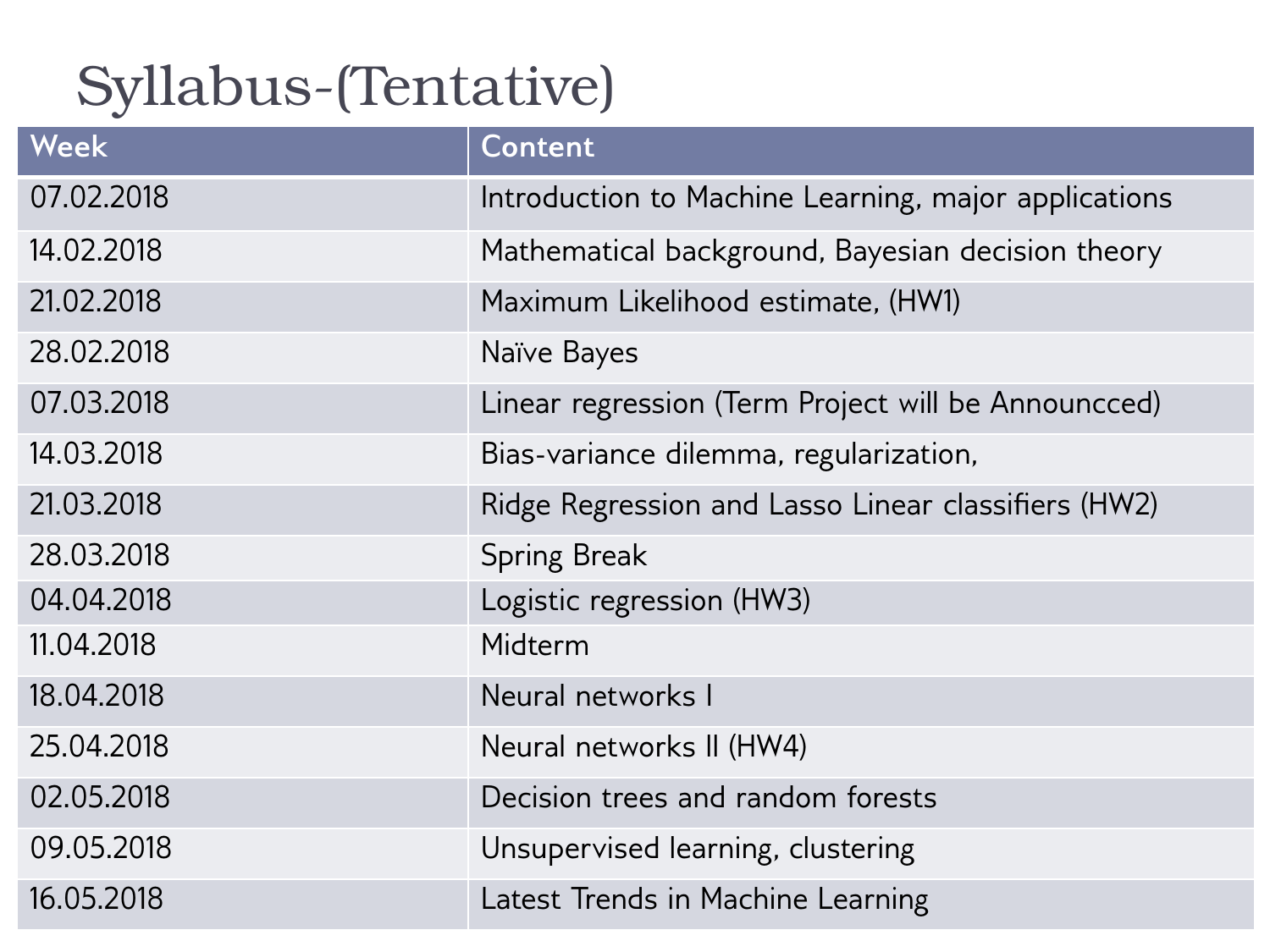

# Syllabus-(Tentative)
| Week | Content |
| --- | --- |
| 07.02.2018 | Introduction to Machine Learning, major applications |
| 14.02.2018 | Mathematical background, Bayesian decision theory |
| 21.02.2018 | Maximum Likelihood estimate, (HW1) |
| 28.02.2018 | Naïve Bayes |
| 07.03.2018 | Linear regression (Term Project will be Announcced) |
| 14.03.2018 | Bias-variance dilemma, regularization, |
| 21.03.2018 | Ridge Regression and Lasso Linear classifiers (HW2) |
| 28.03.2018 | Spring Break |
| 04.04.2018 | Logistic regression (HW3) |
| 11.04.2018 | Midterm |
| 18.04.2018 | Neural networks I |
| 25.04.2018 | Neural networks II (HW4) |
| 02.05.2018 | Decision trees and random forests |
| 09.05.2018 | Unsupervised learning, clustering |
| 16.05.2018 | Latest Trends in Machine Learning |